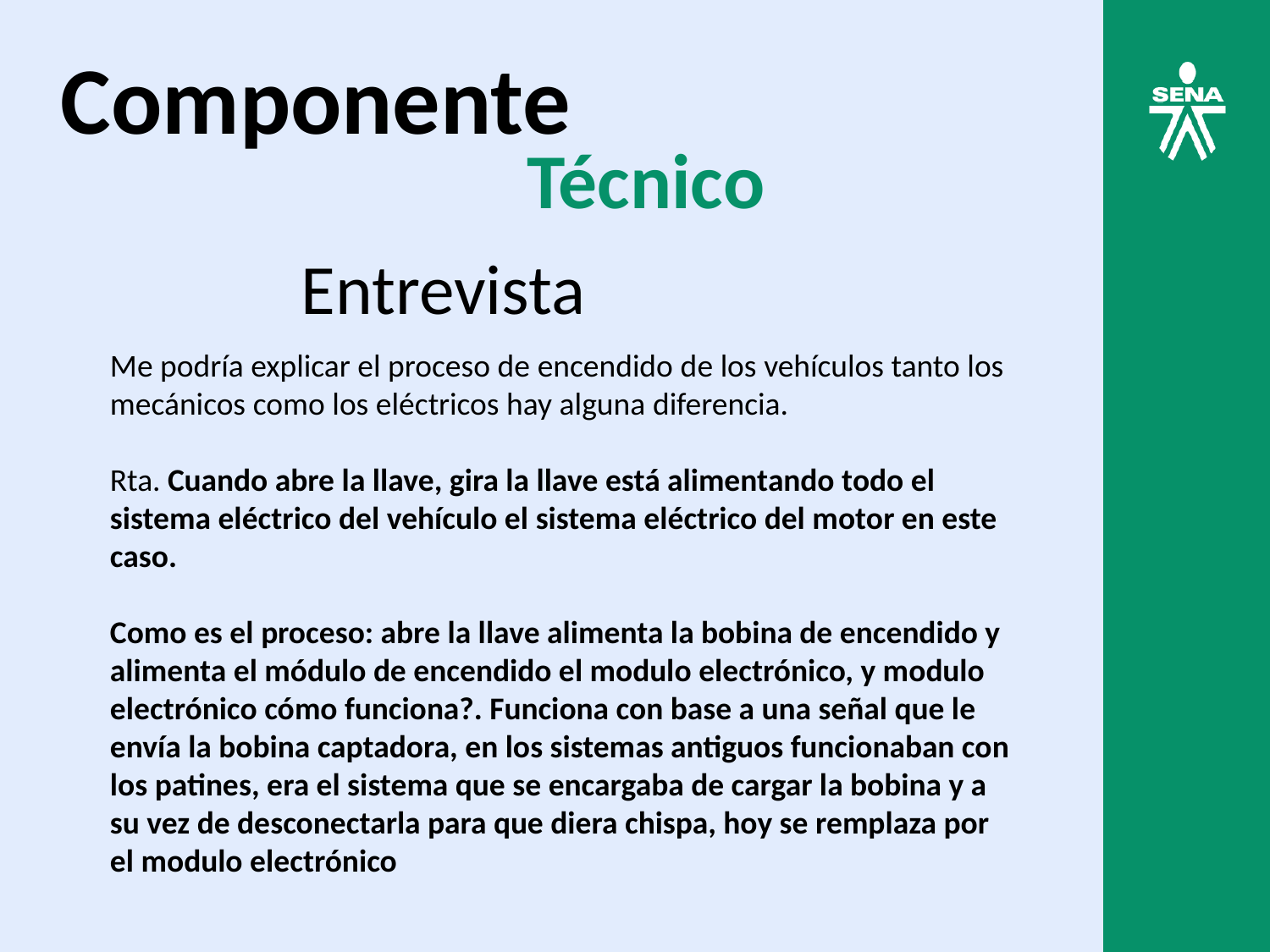

Componente
Técnico
Entrevista
Me podría explicar el proceso de encendido de los vehículos tanto los mecánicos como los eléctricos hay alguna diferencia.

Rta. Cuando abre la llave, gira la llave está alimentando todo el sistema eléctrico del vehículo el sistema eléctrico del motor en este caso.

Como es el proceso: abre la llave alimenta la bobina de encendido y alimenta el módulo de encendido el modulo electrónico, y modulo electrónico cómo funciona?. Funciona con base a una señal que le envía la bobina captadora, en los sistemas antiguos funcionaban con los patines, era el sistema que se encargaba de cargar la bobina y a su vez de desconectarla para que diera chispa, hoy se remplaza por el modulo electrónico